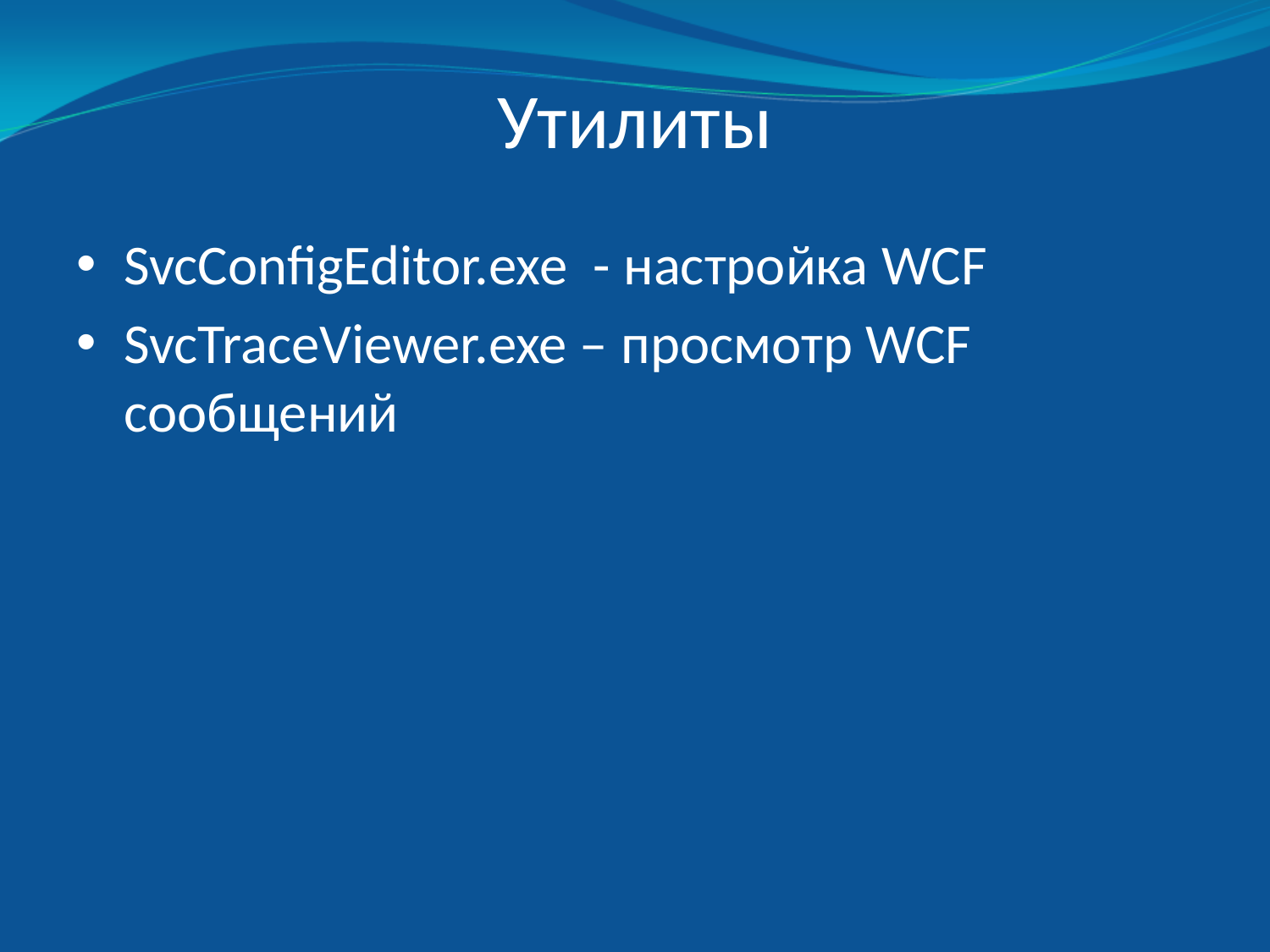

# Утилиты
SvcConfigEditor.exe  - настройка WCF
SvcTraceViewer.exe – просмотр WCF сообщений